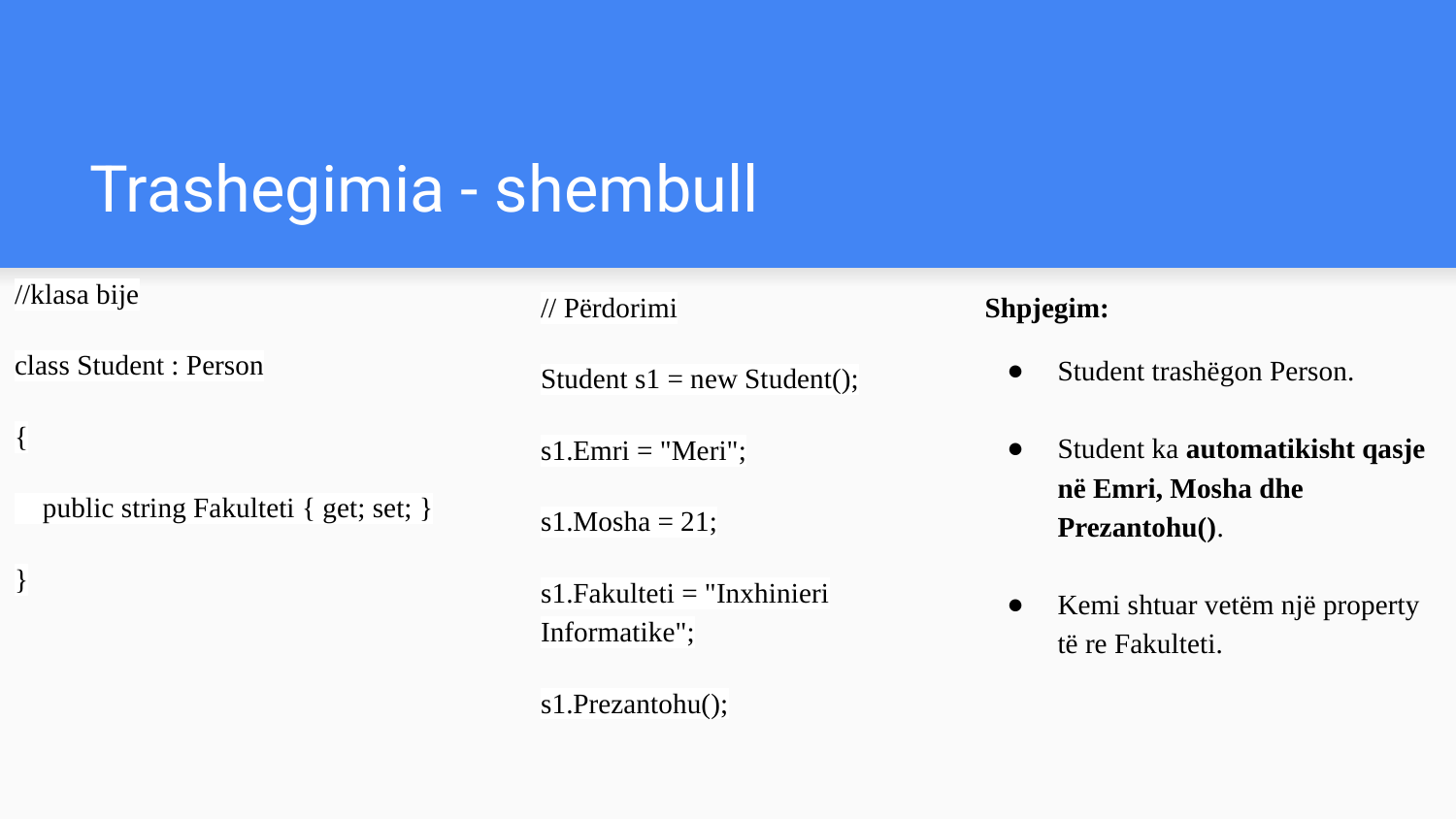

# Trashegimia - shembull
//klasa bije
class Student : Person
{
    public string Fakulteti { get; set; }
}

// Përdorimi
Student s1 = new Student();
s1.Emri = "Meri";
s1.Mosha = 21;
s1.Fakulteti = "Inxhinieri Informatike";
s1.Prezantohu();

Shpjegim:
Student trashëgon Person.
Student ka automatikisht qasje në Emri, Mosha dhe Prezantohu().
Kemi shtuar vetëm një property të re Fakulteti.